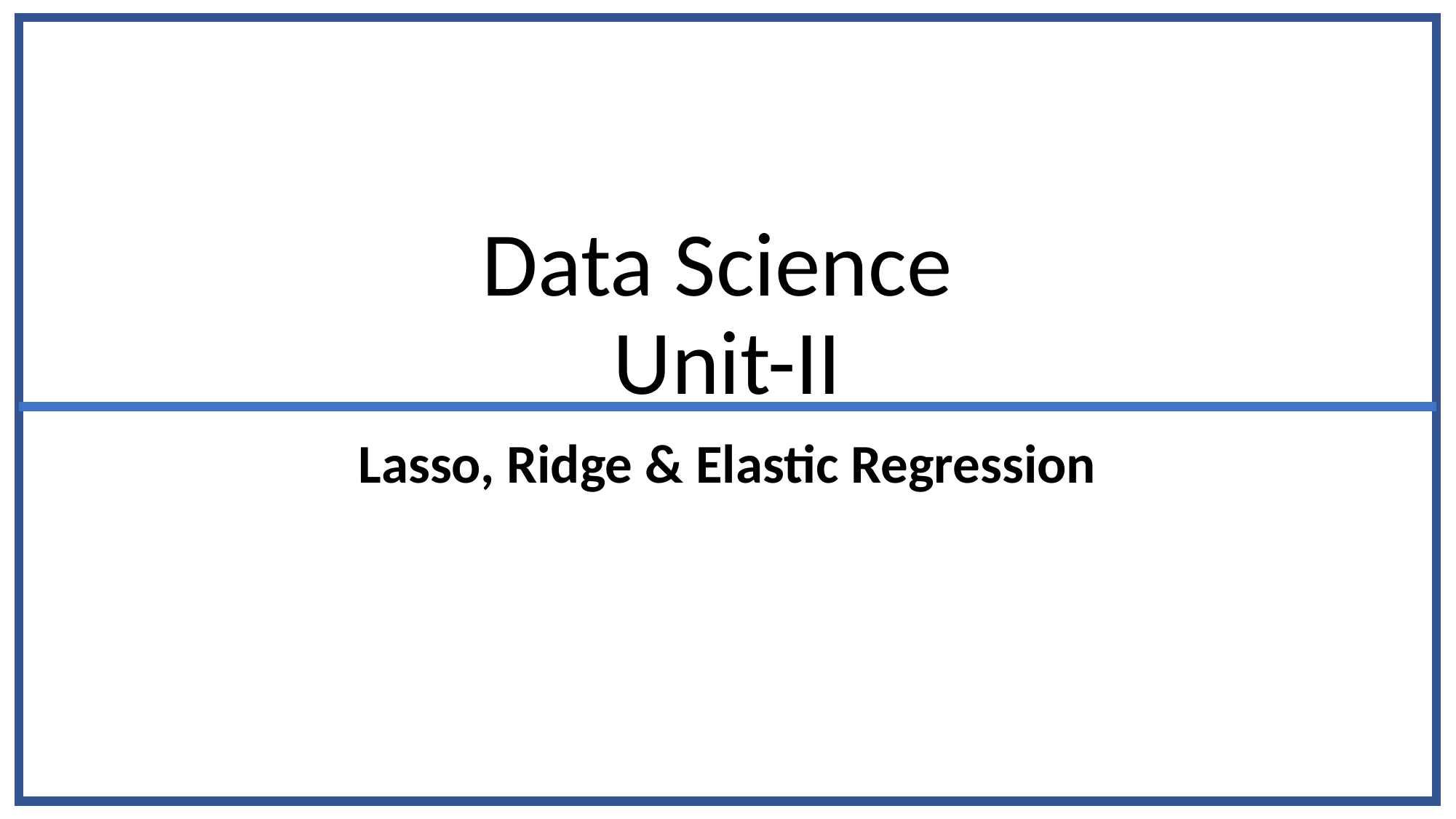

# Data Science Unit-II
Lasso, Ridge & Elastic Regression